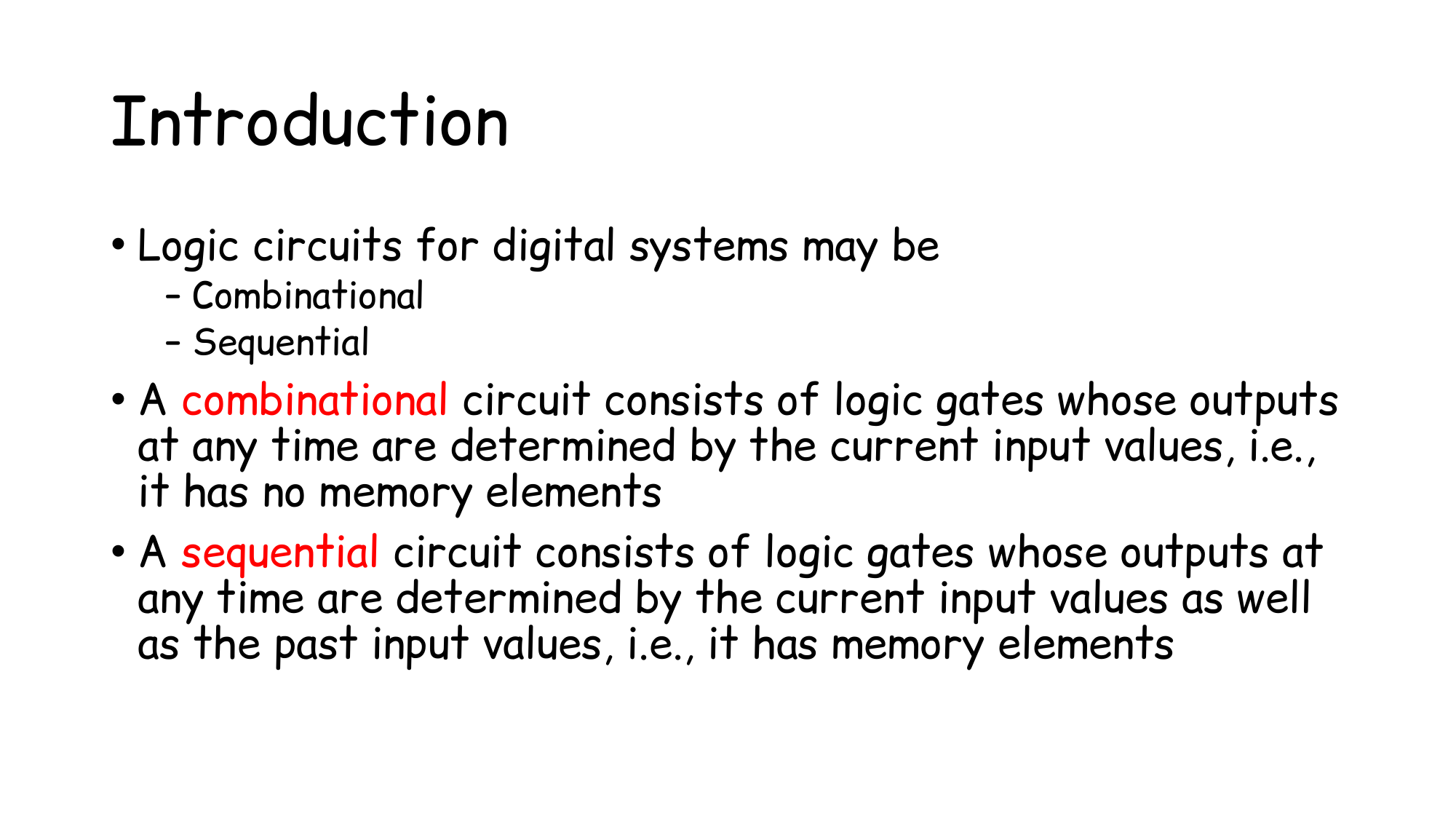

# Introduction
Logic circuits for digital systems may be
– Combinational
– Sequential
A combinational circuit consists of logic gates whose outputs at any time are determined by the current input values, i.e., it has no memory elements
A sequential circuit consists of logic gates whose outputs at any time are determined by the current input values as well as the past input values, i.e., it has memory elements